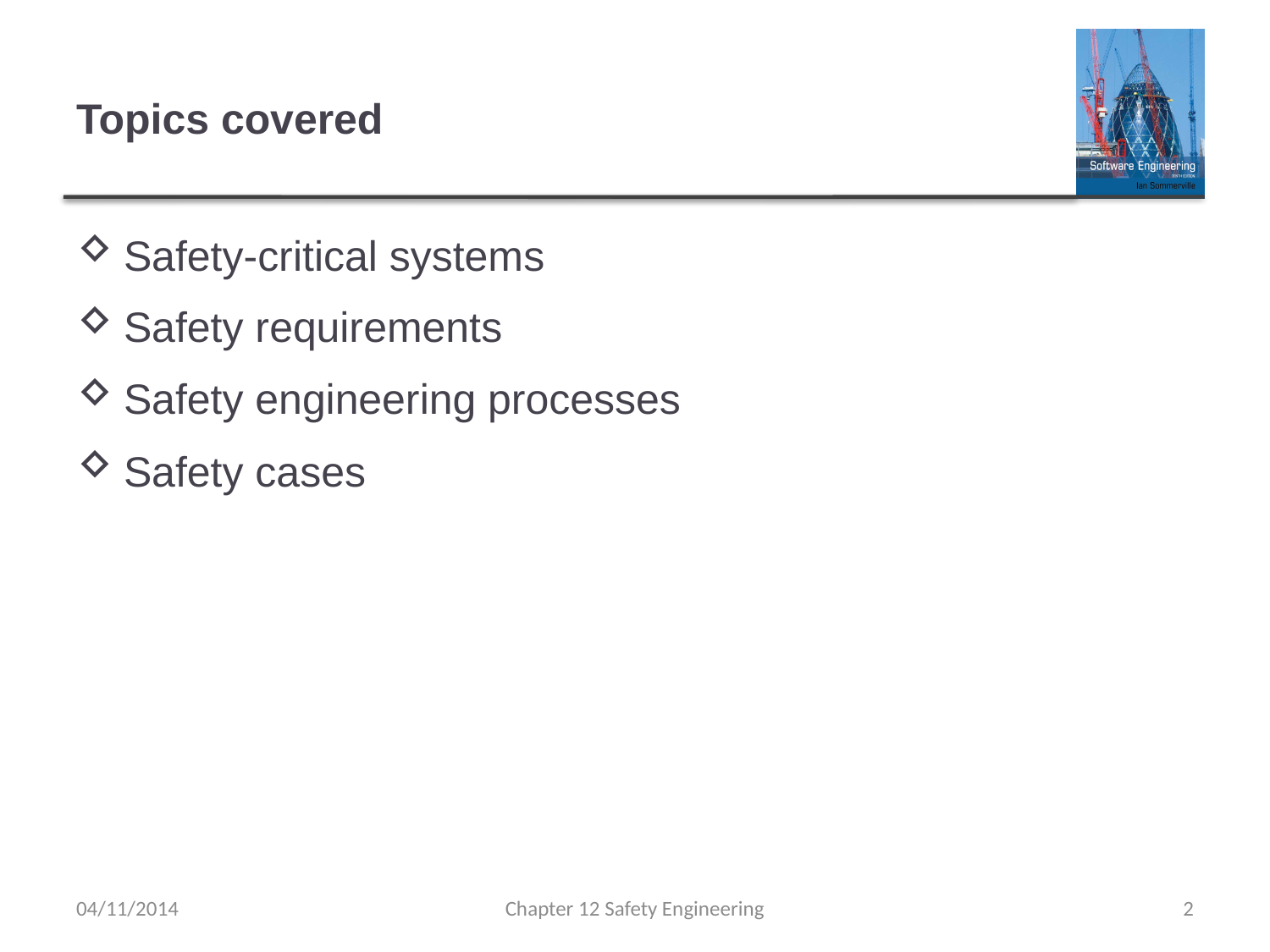

# Topics covered
Safety-critical systems
Safety requirements
Safety engineering processes
Safety cases
04/11/2014
Chapter 12 Safety Engineering
2